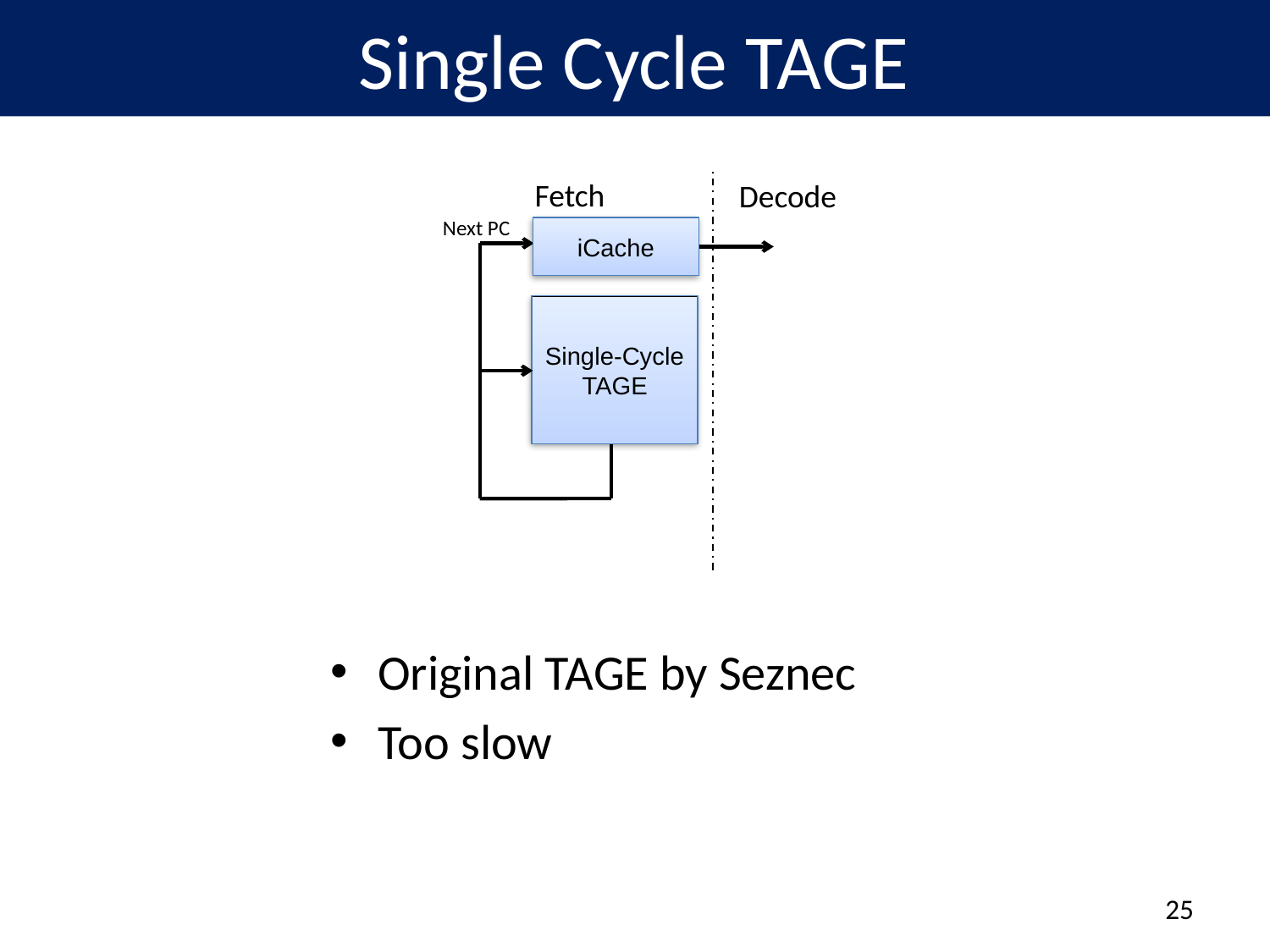

# Single Cycle TAGE
Fetch
Decode
Next PC
iCache
Single-Cycle TAGE
Original TAGE by Seznec
Too slow
25